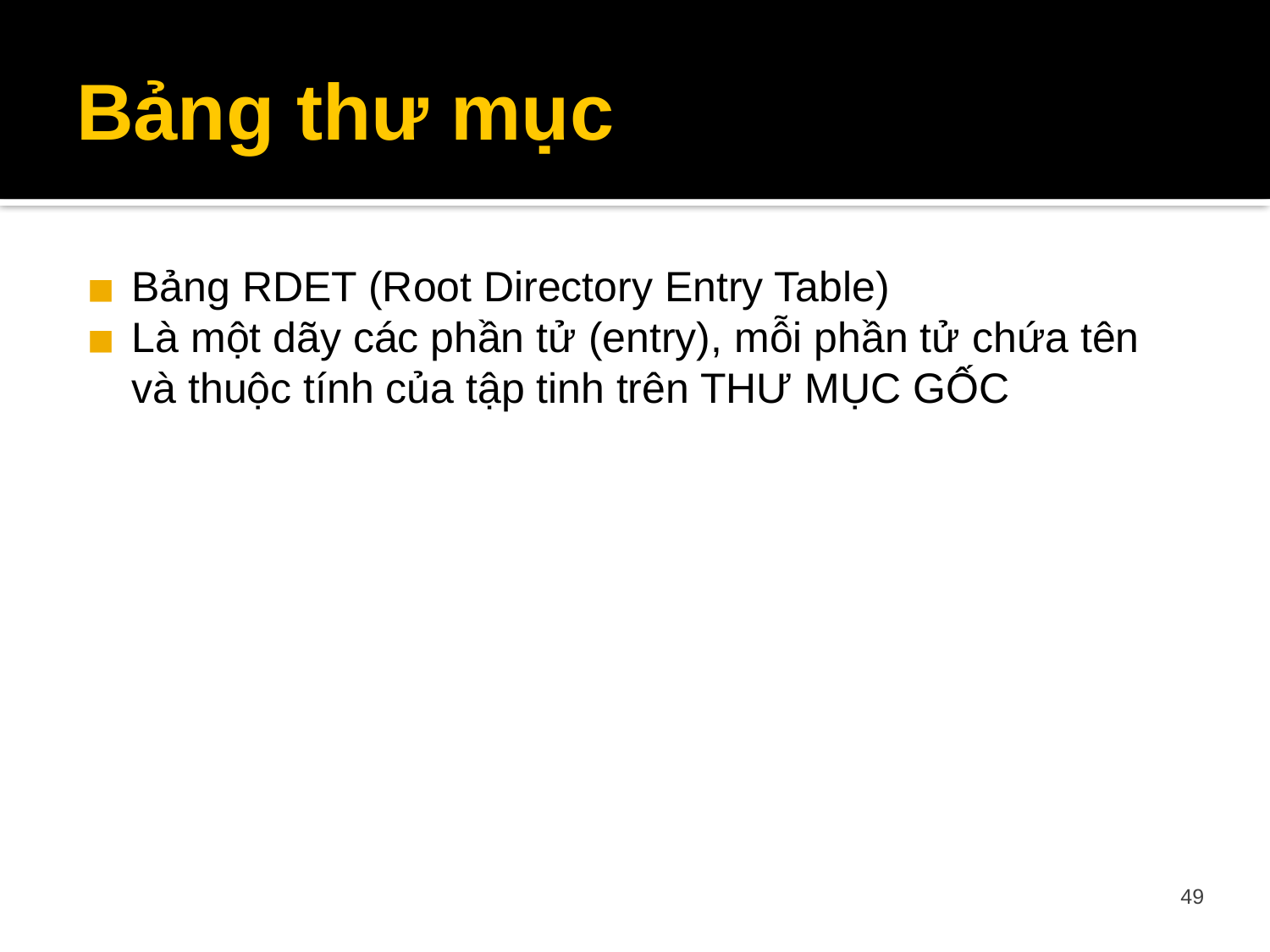

# Bảng thư mục
Bảng RDET (Root Directory Entry Table)
Là một dãy các phần tử (entry), mỗi phần tử chứa tên và thuộc tính của tập tinh trên THƯ MỤC GỐC
49